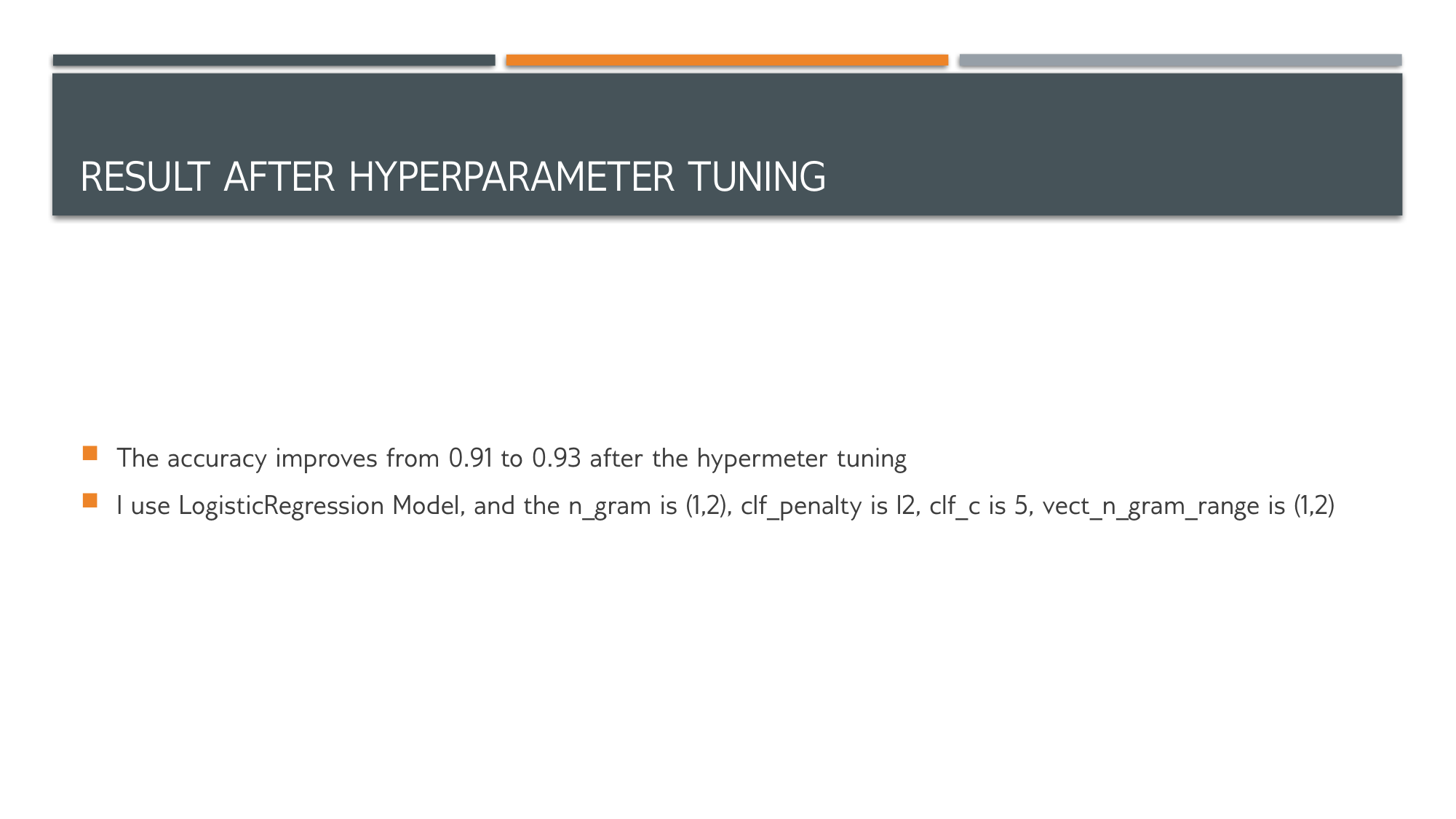

# Result after hyperparameter tuning
The accuracy improves from 0.91 to 0.93 after the hypermeter tuning
I use LogisticRegression Model, and the n_gram is (1,2), clf_penalty is l2, clf_c is 5, vect_n_gram_range is (1,2)